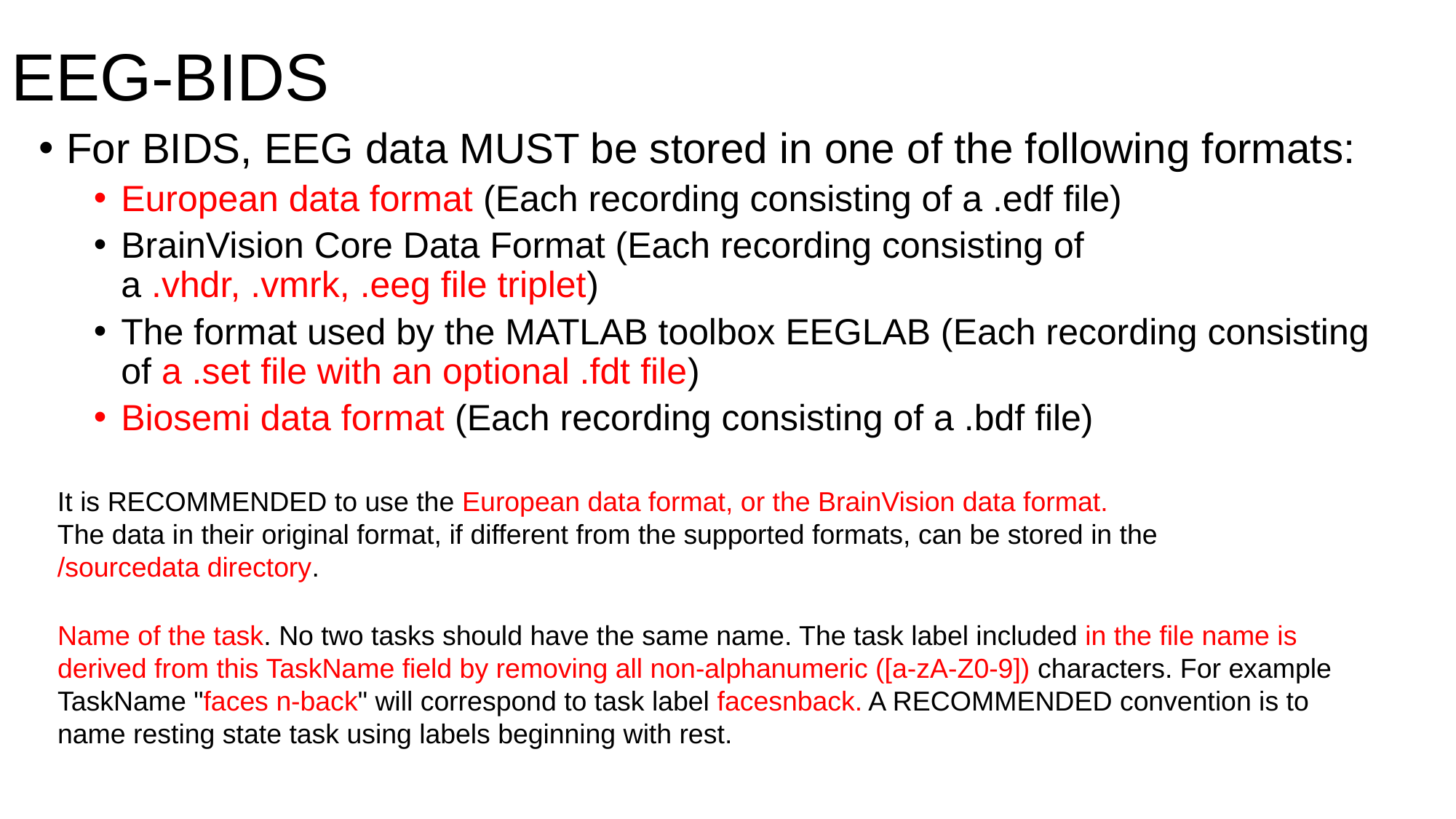

# EEG-BIDS
For BIDS, EEG data MUST be stored in one of the following formats:
European data format (Each recording consisting of a .edf file)
BrainVision Core Data Format (Each recording consisting of a .vhdr, .vmrk, .eeg file triplet)
The format used by the MATLAB toolbox EEGLAB (Each recording consisting of a .set file with an optional .fdt file)
Biosemi data format (Each recording consisting of a .bdf file)
It is RECOMMENDED to use the European data format, or the BrainVision data format.
The data in their original format, if different from the supported formats, can be stored in the /sourcedata directory.
Name of the task. No two tasks should have the same name. The task label included in the file name is derived from this TaskName field by removing all non-alphanumeric ([a-zA-Z0-9]) characters. For example TaskName "faces n-back" will correspond to task label facesnback. A RECOMMENDED convention is to name resting state task using labels beginning with rest.